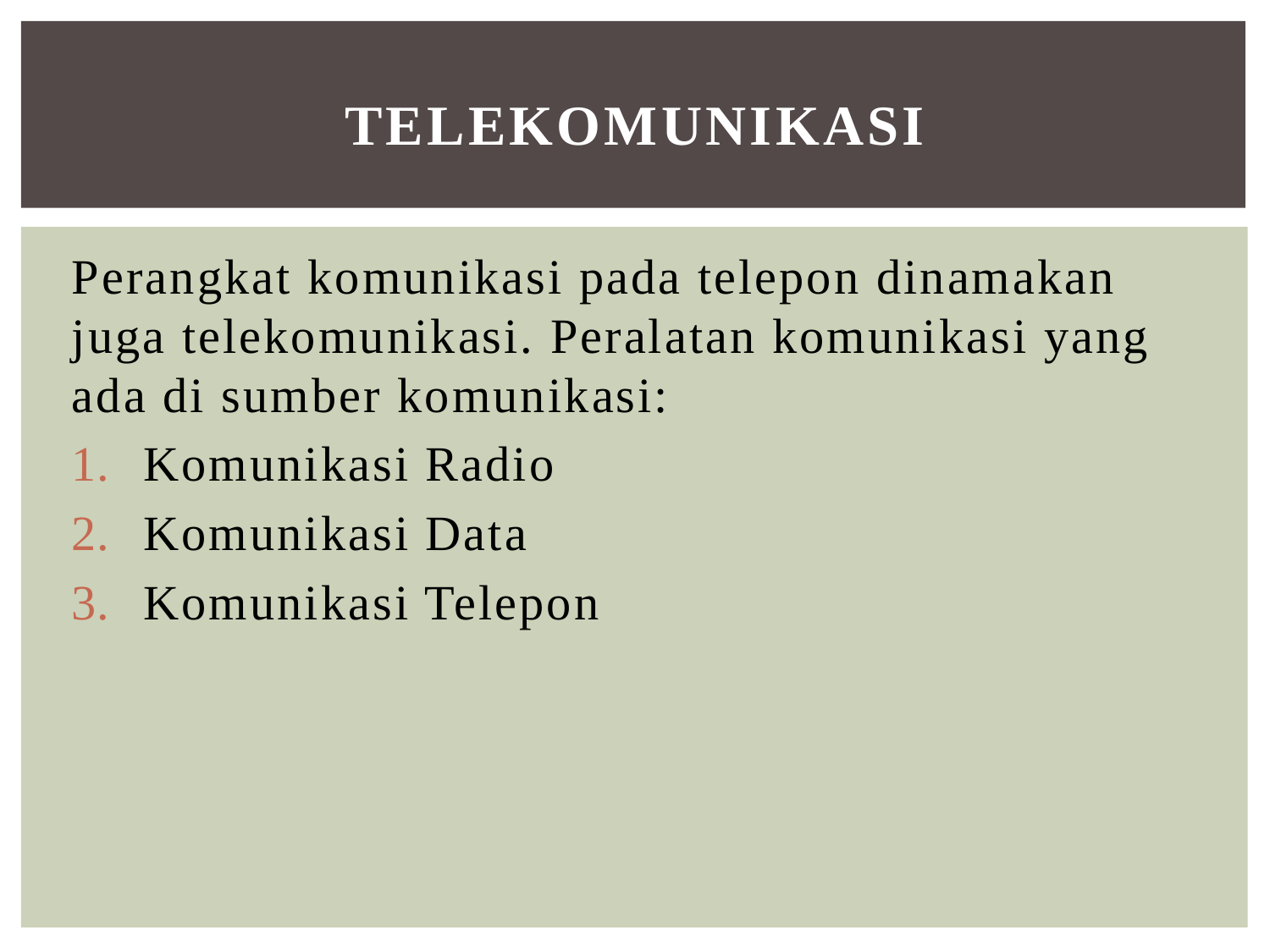

# telekomunikasi
Perangkat komunikasi pada telepon dinamakan juga telekomunikasi. Peralatan komunikasi yang ada di sumber komunikasi:
Komunikasi Radio
Komunikasi Data
Komunikasi Telepon